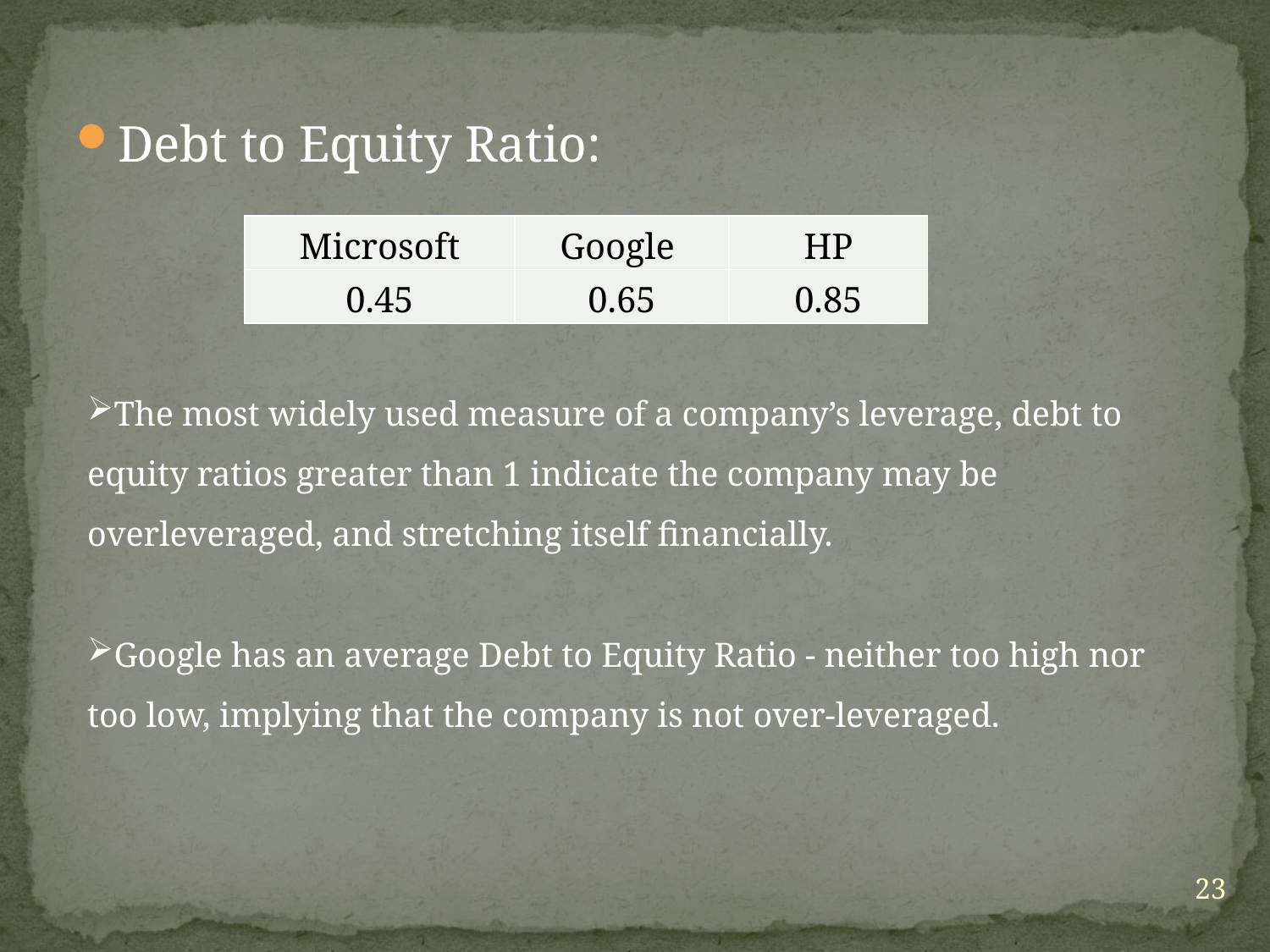

Debt to Equity Ratio:

| Microsoft | Google | HP |
| --- | --- | --- |
| 0.45 | 0.65 | 0.85 |
The most widely used measure of a company’s leverage, debt to equity ratios greater than 1 indicate the company may be overleveraged, and stretching itself financially.

Google has an average Debt to Equity Ratio - neither too high nor too low, implying that the company is not over-leveraged.

23